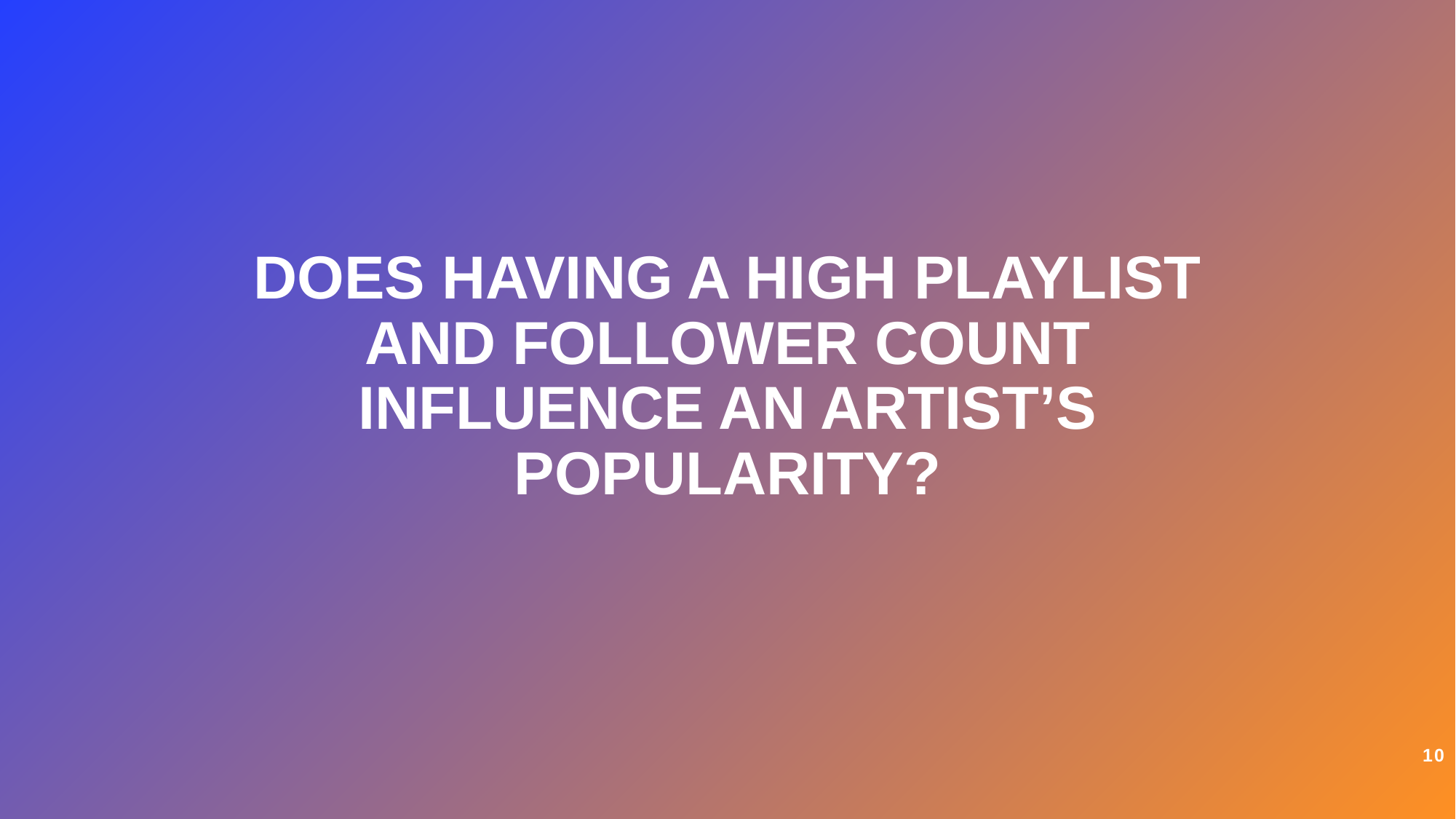

# Does having a high playlist and follower count influence an artist’s popularity?
10